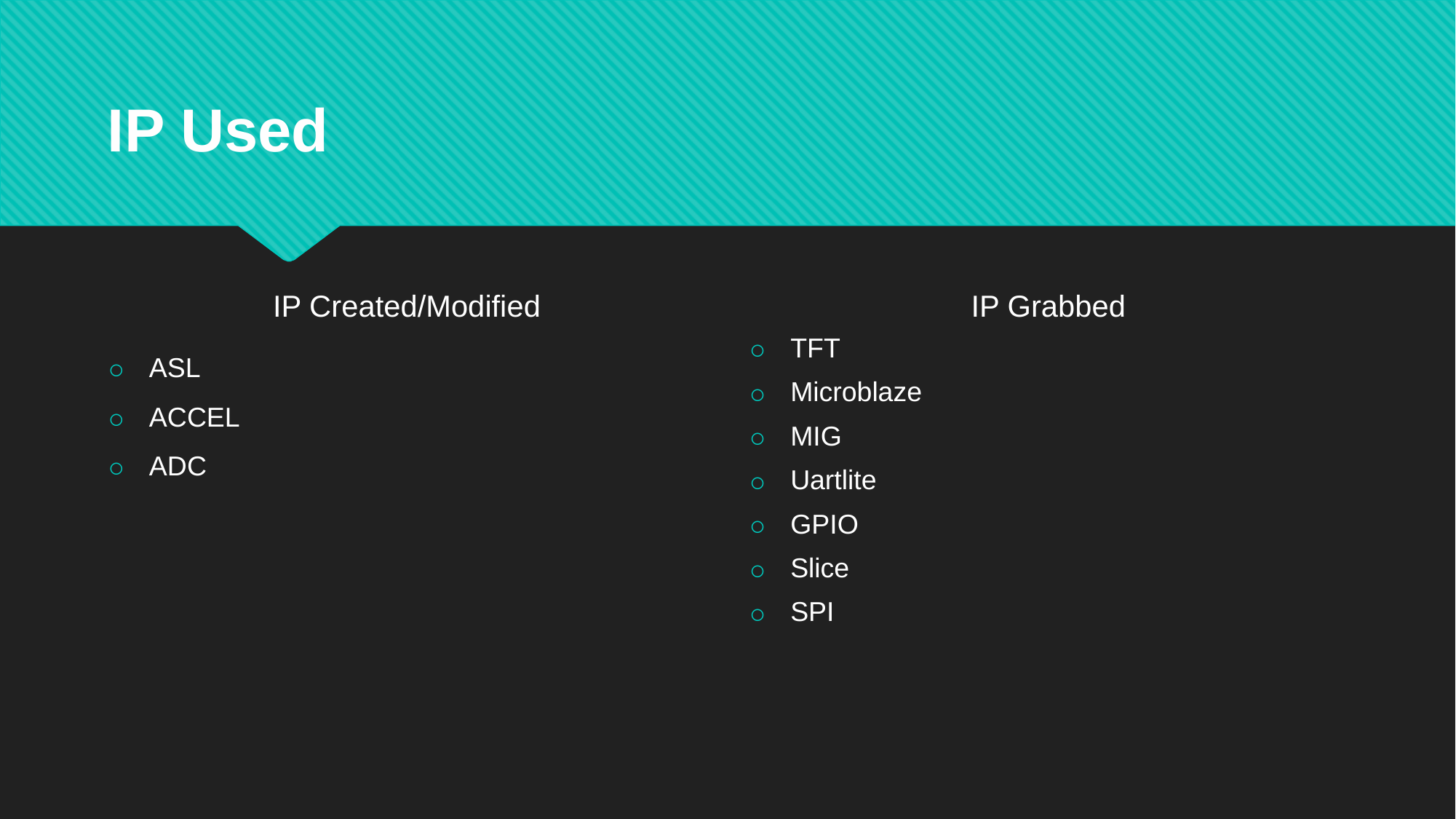

# IP Used
IP Created/Modified
IP Grabbed
ASL
ACCEL
ADC
TFT
Microblaze
MIG
Uartlite
GPIO
Slice
SPI